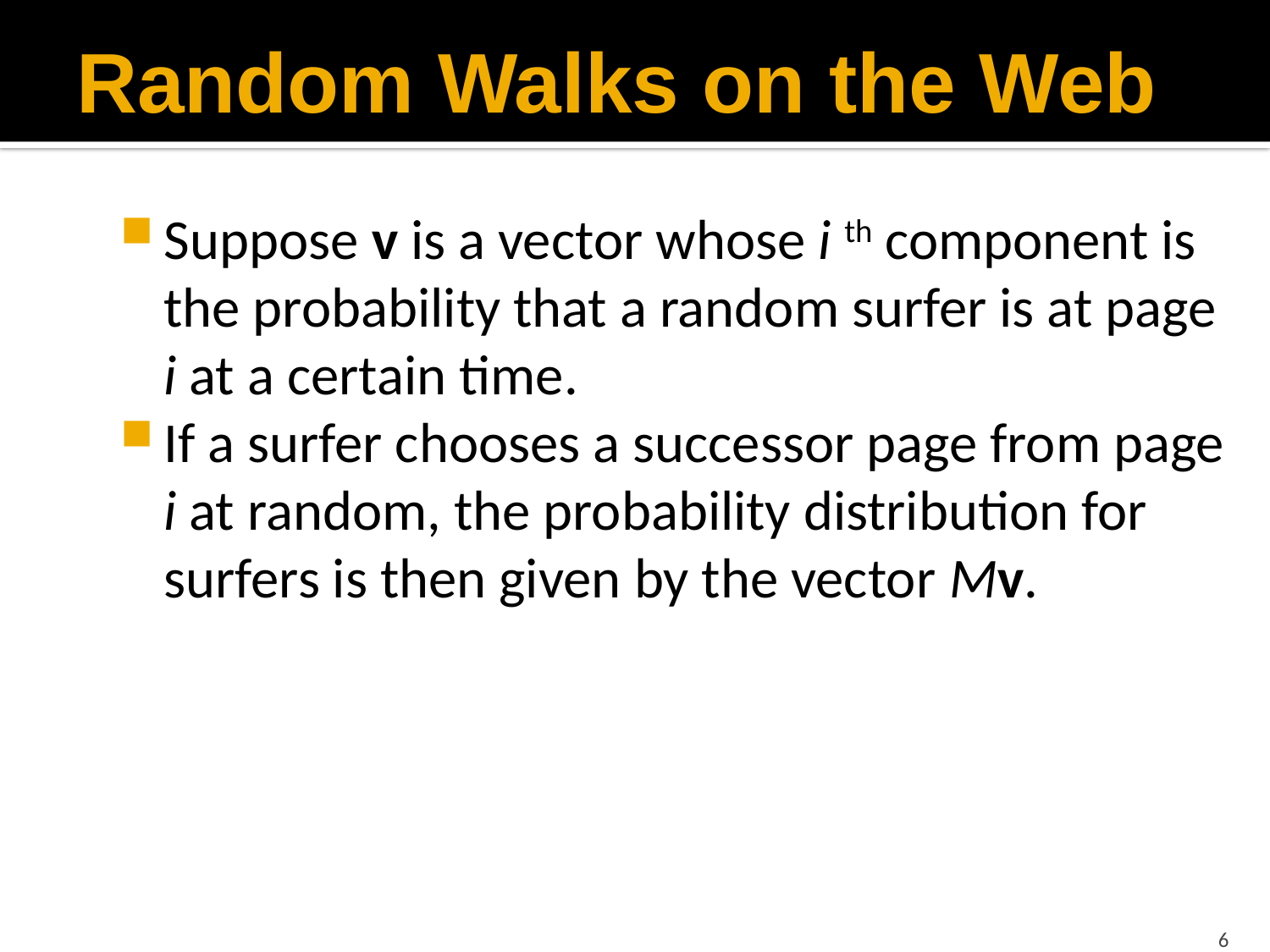

# Random Walks on the Web
Suppose v is a vector whose i th component is the probability that a random surfer is at page i at a certain time.
If a surfer chooses a successor page from page i at random, the probability distribution for surfers is then given by the vector Mv.
6